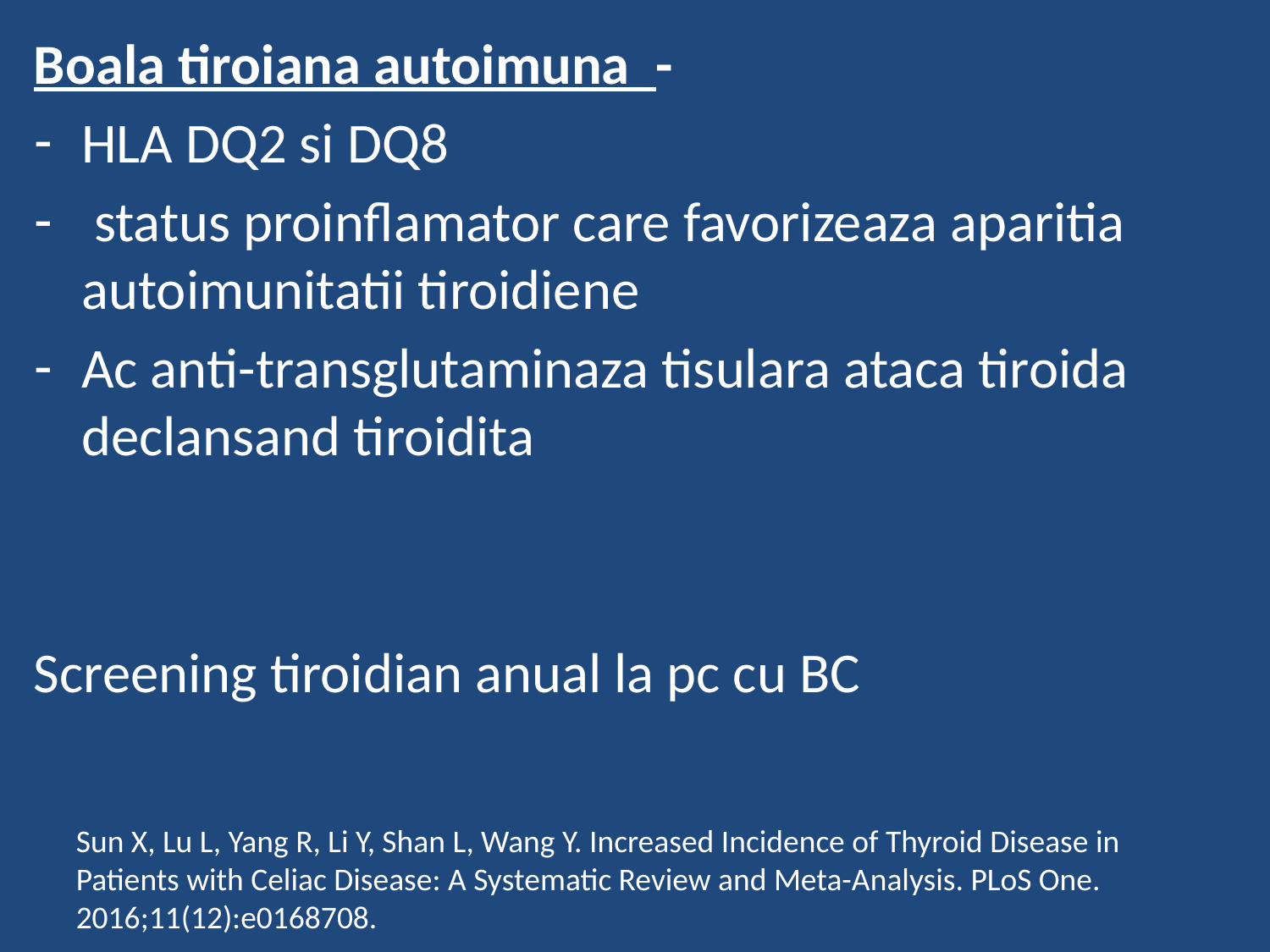

Boala tiroiana autoimuna  -
HLA DQ2 si DQ8
 status proinflamator care favorizeaza aparitia autoimunitatii tiroidiene
Ac anti-transglutaminaza tisulara ataca tiroida declansand tiroidita

Screening tiroidian anual la pc cu BC

Sun X, Lu L, Yang R, Li Y, Shan L, Wang Y. Increased Incidence of Thyroid Disease in Patients with Celiac Disease: A Systematic Review and Meta-Analysis. PLoS One. 2016;11(12):e0168708.